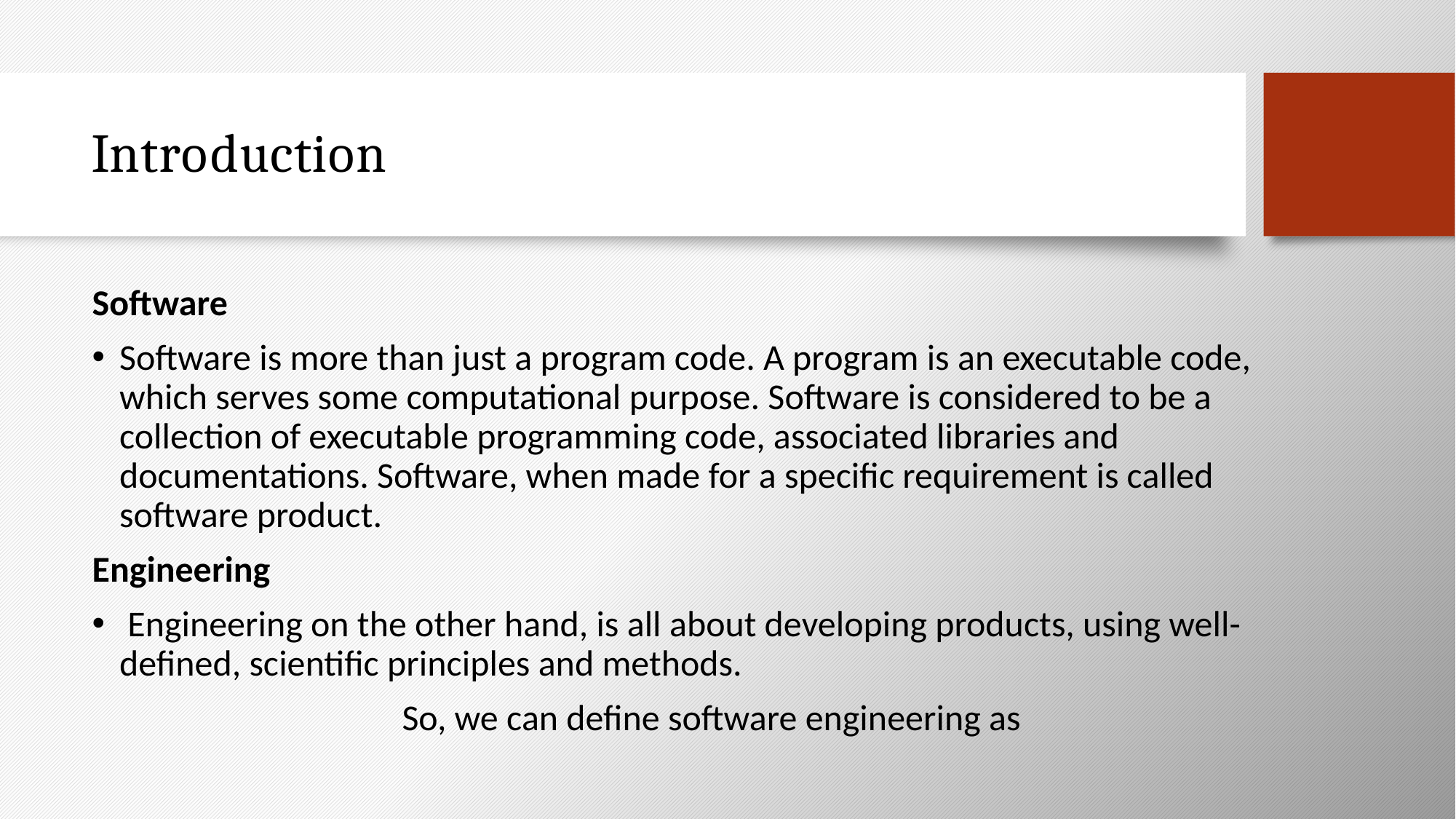

# Introduction
Software
Software is more than just a program code. A program is an executable code, which serves some computational purpose. Software is considered to be a collection of executable programming code, associated libraries and documentations. Software, when made for a specific requirement is called software product.
Engineering
 Engineering on the other hand, is all about developing products, using well-defined, scientific principles and methods.
So, we can define software engineering as